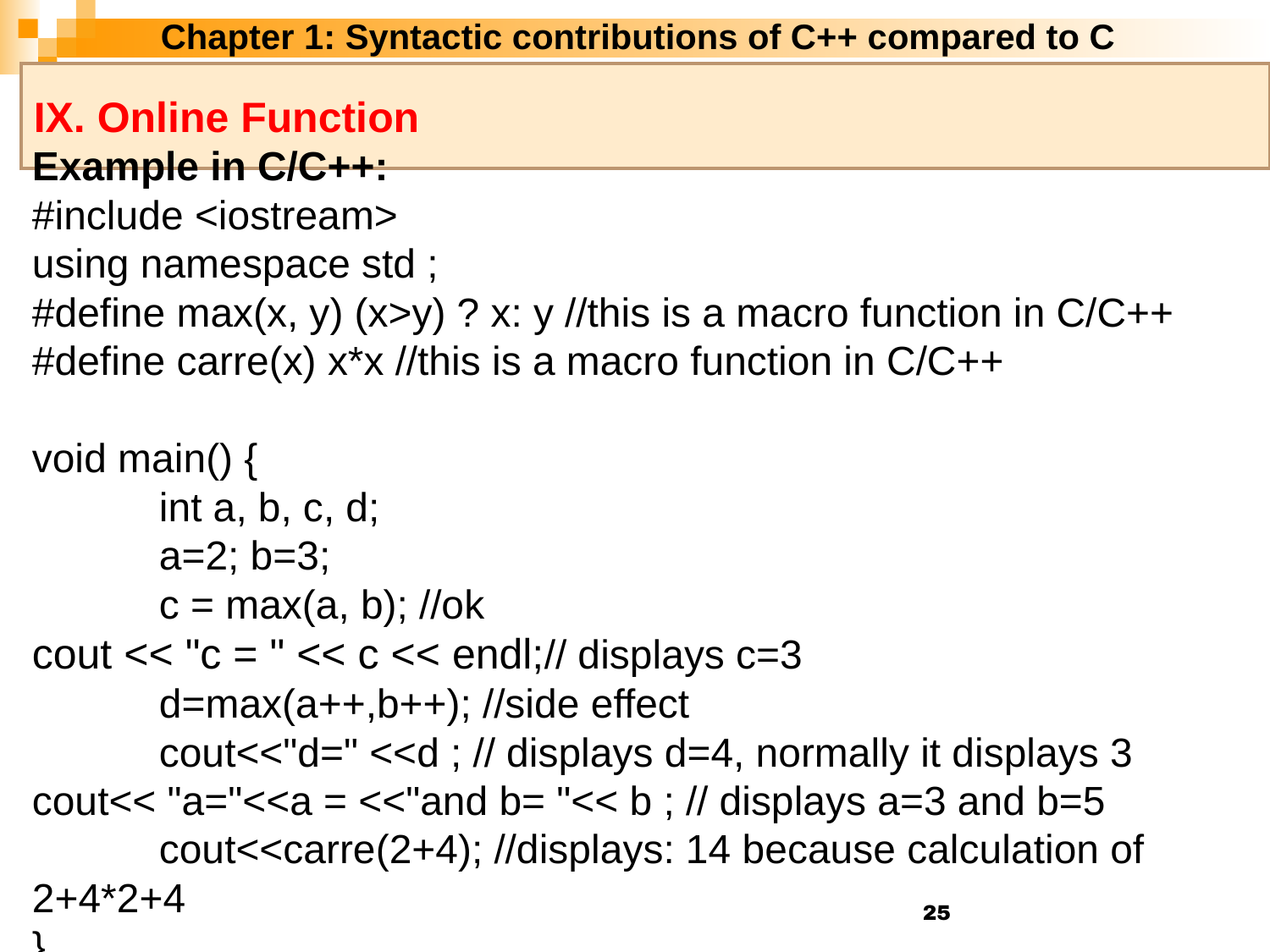

Chapter 1: Syntactic contributions of C++ compared to C
IX. Online Function
Example in C/C++:
#include <iostream>
using namespace std ;
#define max(x, y) (x>y) ? x: y //this is a macro function in C/C++
#define carre(x) x*x //this is a macro function in C/C++

void main() {
	int a, b, c, d;
	a=2; b=3;
	c = max(a, b); //ok
cout << "c = " << c << endl;// displays c=3
	d=max(a++,b++); //side effect
	cout<<"d=" <<d ; // displays d=4, normally it displays 3
cout<< "a="<<a = <<"and b= "<< b ; // displays a=3 and b=5
	cout<<carre(2+4); //displays: 14 because calculation of 2+4*2+4
}
25